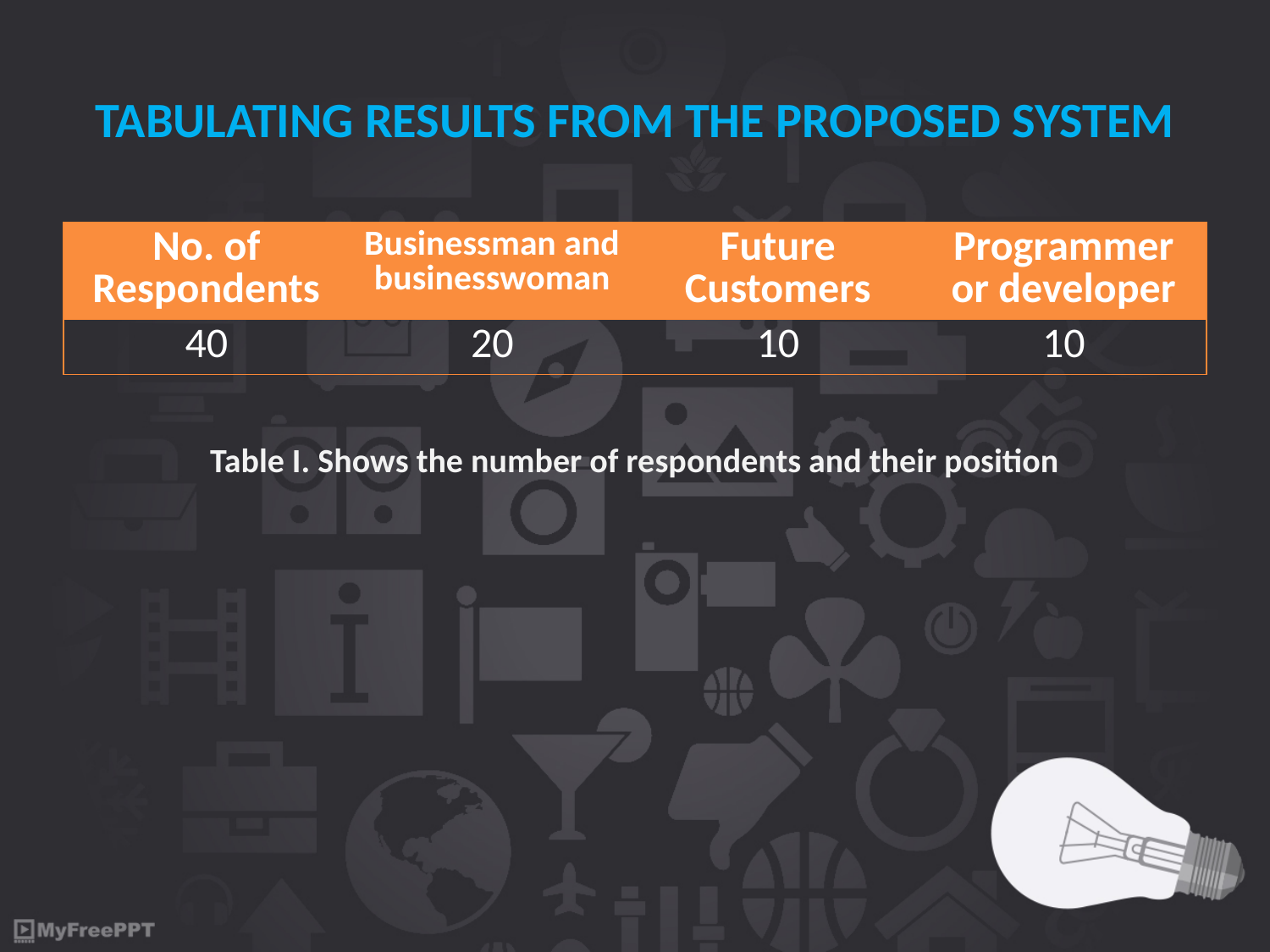

# TABULATING RESULTS FROM THE PROPOSED SYSTEM
| No. of Respondents | Businessman and businesswoman | Future Customers | Programmer or developer |
| --- | --- | --- | --- |
| 40 | 20 | 10 | 10 |
Table I. Shows the number of respondents and their position